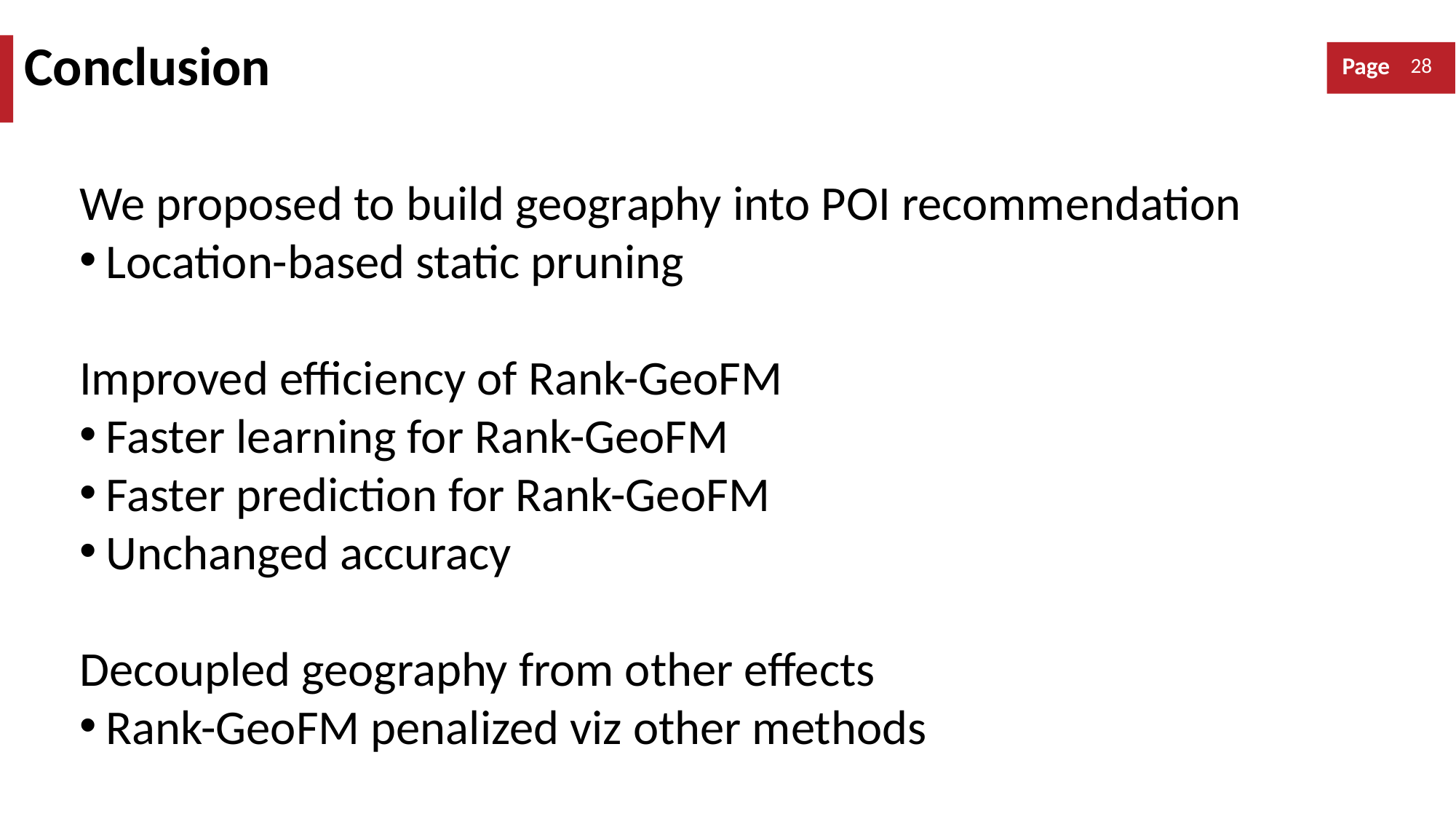

Conclusion

We proposed to build geography into POI recommendation
Location-based static pruning

Improved efficiency of Rank-GeoFM
Faster learning for Rank-GeoFM
Faster prediction for Rank-GeoFM
Unchanged accuracy

Decoupled geography from other effects
Rank-GeoFM penalized viz other methods